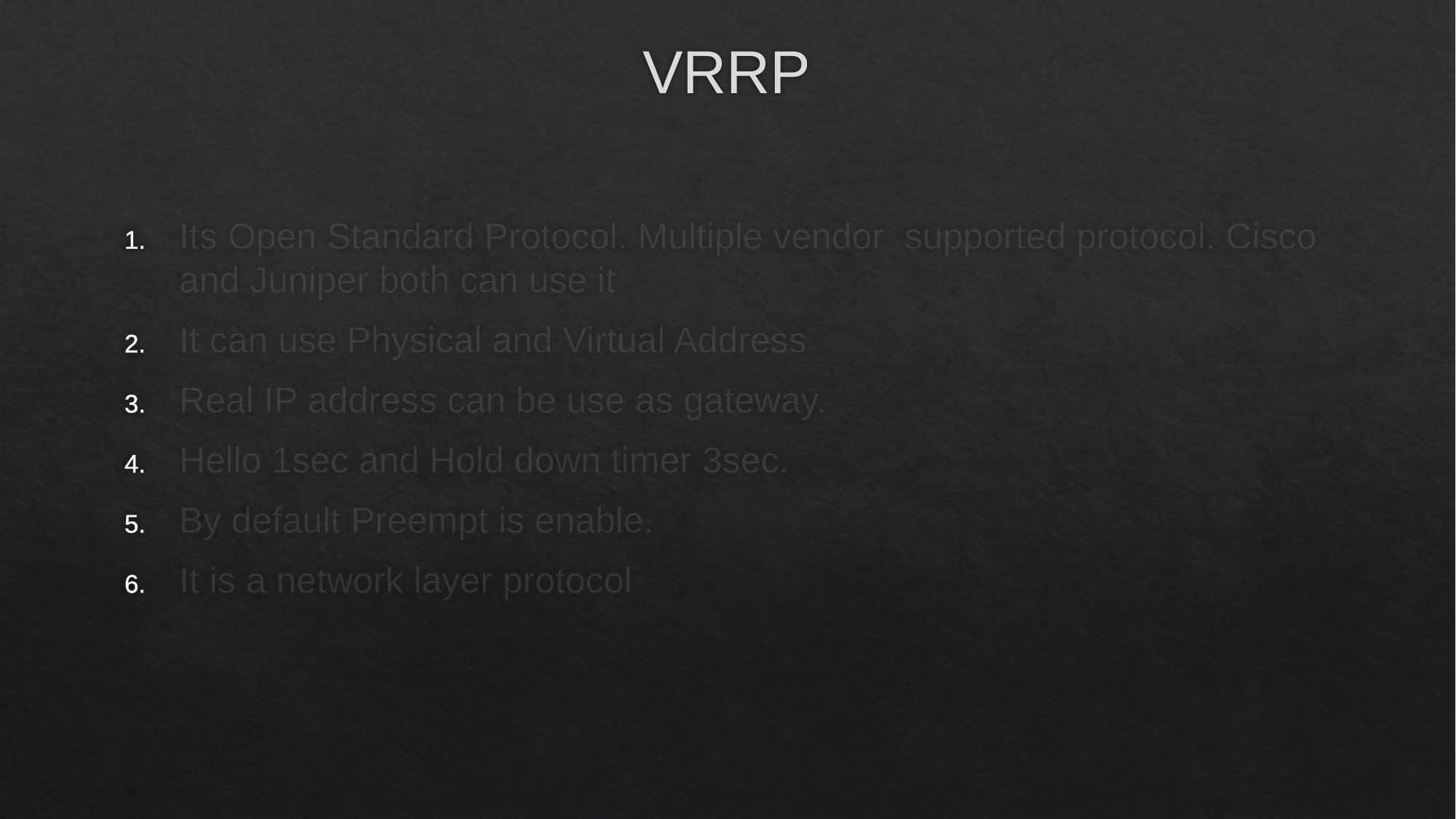

# VRRP
Its Open Standard Protocol. Multiple vendor  supported protocol. Cisco and Juniper both can use it
It can use Physical and Virtual Address
Real IP address can be use as gateway.
Hello 1sec and Hold down timer 3sec.
By default Preempt is enable.
It is a network layer protocol